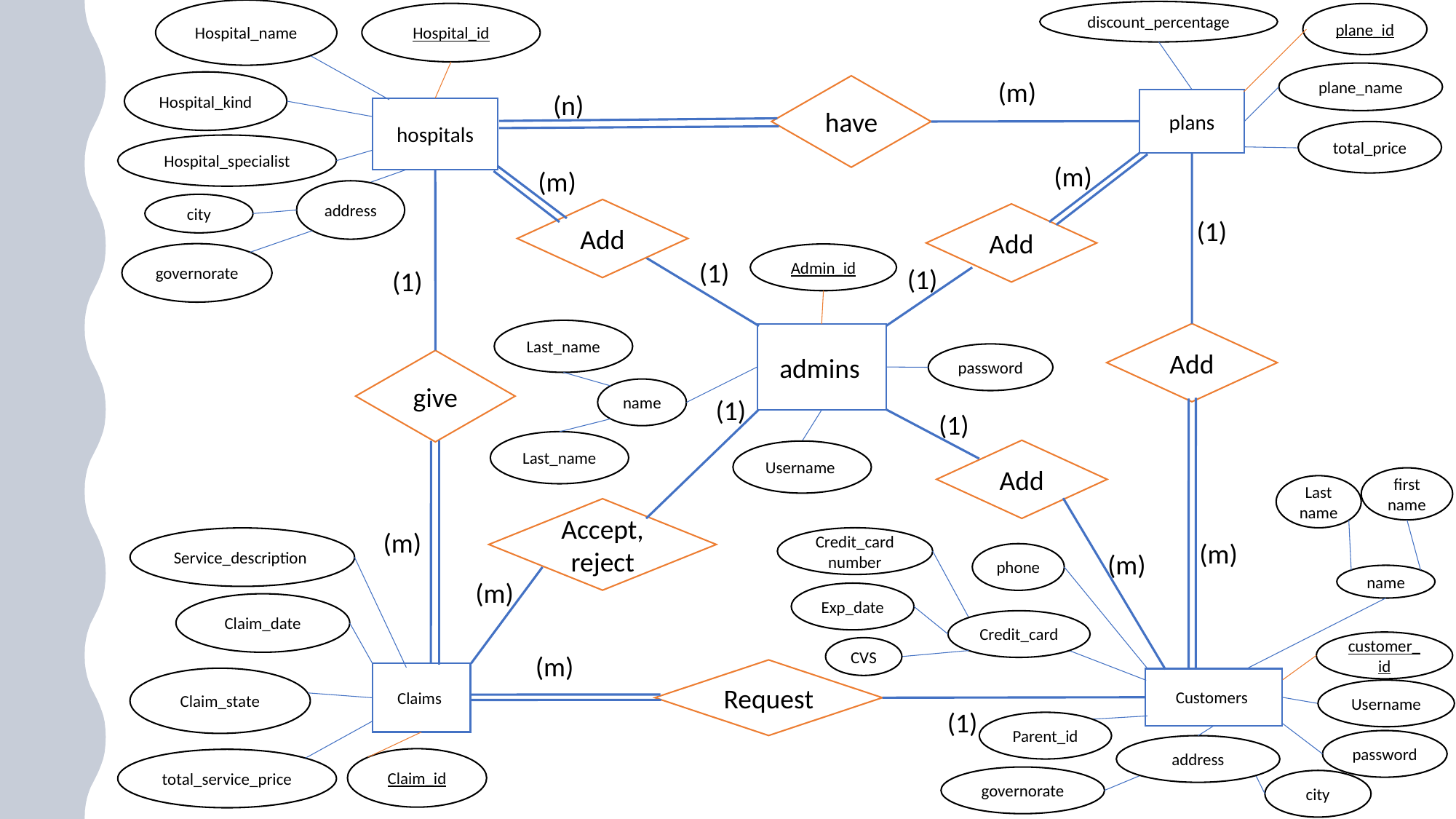

Hospital_name

discount_percentage
Hospital_id
plane_id
plane_name
(m)
Hospital_kind
have
(n)
plans
hospitals
total_price
Hospital_specialist
(m)
(m)
address
city
Add
Add
(1)
governorate
Admin_id
(1)
(1)
(1)
Last_name
Add
admins
password
give
name
(1)
(1)
Last_name
Add
Username
first name
Last name
Accept, reject
(m)
Credit_card number
Service_description
(m)
(m)
phone
name
(m)
Exp_date
Claim_date
Credit_card
customer_id
CVS
(m)
Request
Claims
Claim_state
Customers
Username
(1)
Parent_id
password
address
Claim_id
total_service_price
governorate
city